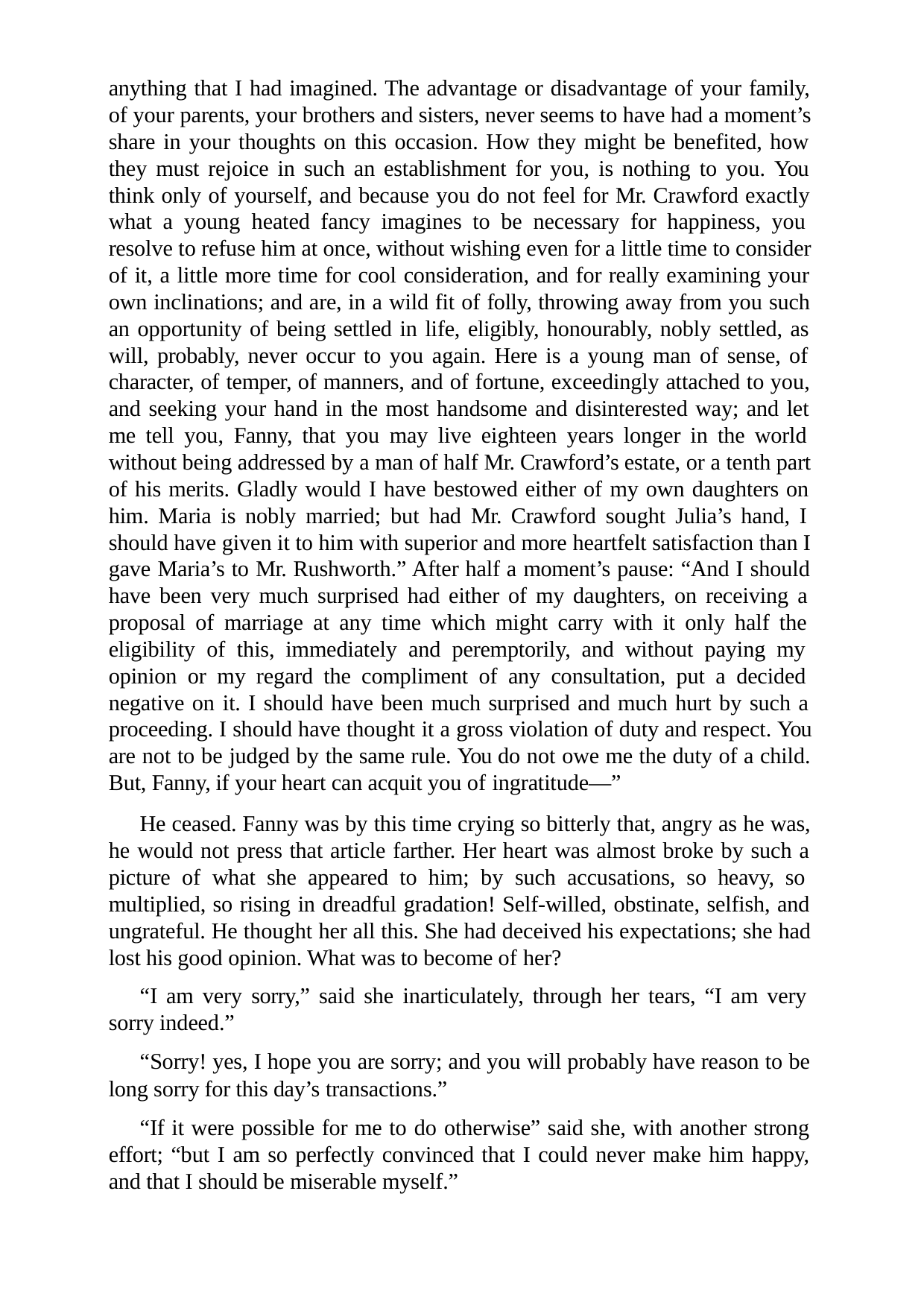

anything that I had imagined. The advantage or disadvantage of your family,  of your parents, your brothers and sisters, never seems to have had a moment’s  share in your thoughts on this occasion. How they might be benefited, how  they must rejoice in such an establishment for you, is nothing to you. You  think only of yourself, and because you do not feel for Mr. Crawford exactly  what a young heated fancy imagines to be necessary for happiness, you  resolve to refuse him at once, without wishing even for a little time to consider  of it, a little more time for cool consideration, and for really examining your  own inclinations; and are, in a wild fit of folly, throwing away from you such  an opportunity of being settled in life, eligibly, honourably, nobly settled, as  will, probably, never occur to you again. Here is a young man of sense, of  character, of temper, of manners, and of fortune, exceedingly attached to you,  and seeking your hand in the most handsome and disinterested way; and let  me tell you, Fanny, that you may live eighteen years longer in the world  without being addressed by a man of half Mr. Crawford’s estate, or a tenth part  of his merits. Gladly would I have bestowed either of my own daughters on  him. Maria is nobly married; but had Mr. Crawford sought Julia’s hand, I  should have given it to him with superior and more heartfelt satisfaction than I  gave Maria’s to Mr. Rushworth.” After half a moment’s pause: “And I should  have been very much surprised had either of my daughters, on receiving a  proposal of marriage at any time which might carry with it only half the  eligibility of this, immediately and peremptorily, and without paying my  opinion or my regard the compliment of any consultation, put a decided  negative on it. I should have been much surprised and much hurt by such a  proceeding. I should have thought it a gross violation of duty and respect. You  are not to be judged by the same rule. You do not owe me the duty of a child.  But, Fanny, if your heart can acquit you of ingratitude—”
He ceased. Fanny was by this time crying so bitterly that, angry as he was,  he would not press that article farther. Her heart was almost broke by such a  picture of what she appeared to him; by such accusations, so heavy, so  multiplied, so rising in dreadful gradation! Self-willed, obstinate, selfish, and  ungrateful. He thought her all this. She had deceived his expectations; she had  lost his good opinion. What was to become of her?
“I am very sorry,” said she inarticulately, through her tears, “I am very  sorry indeed.”
“Sorry! yes, I hope you are sorry; and you will probably have reason to be  long sorry for this day’s transactions.”
“If it were possible for me to do otherwise” said she, with another strong  effort; “but I am so perfectly convinced that I could never make him happy,  and that I should be miserable myself.”